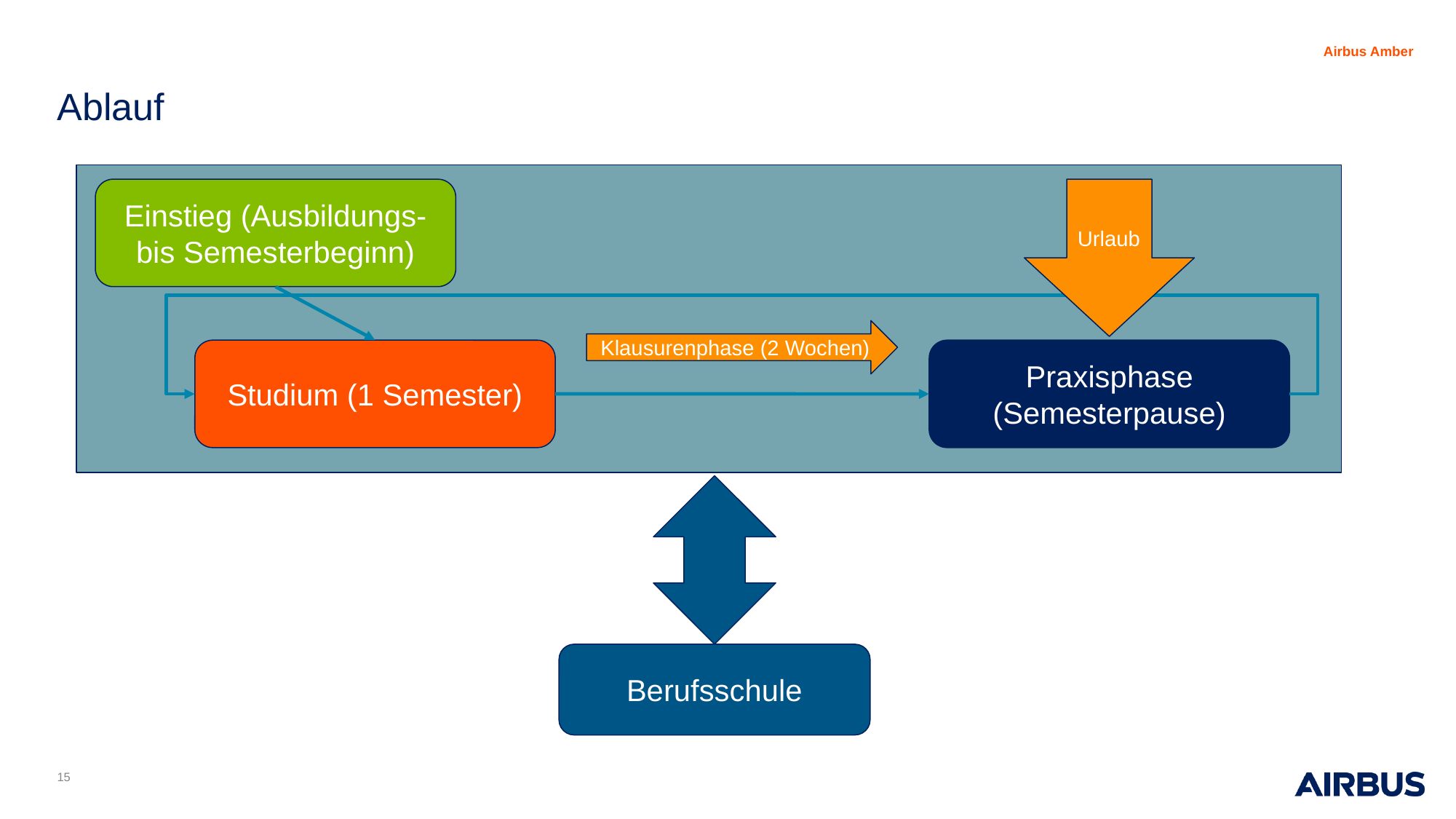

Ablauf

Einstieg (Ausbildungs- bis Semesterbeginn)
Urlaub

Klausurenphase (2 Wochen)
Studium (1 Semester)
Praxisphase (Semesterpause)

Berufsschule
15